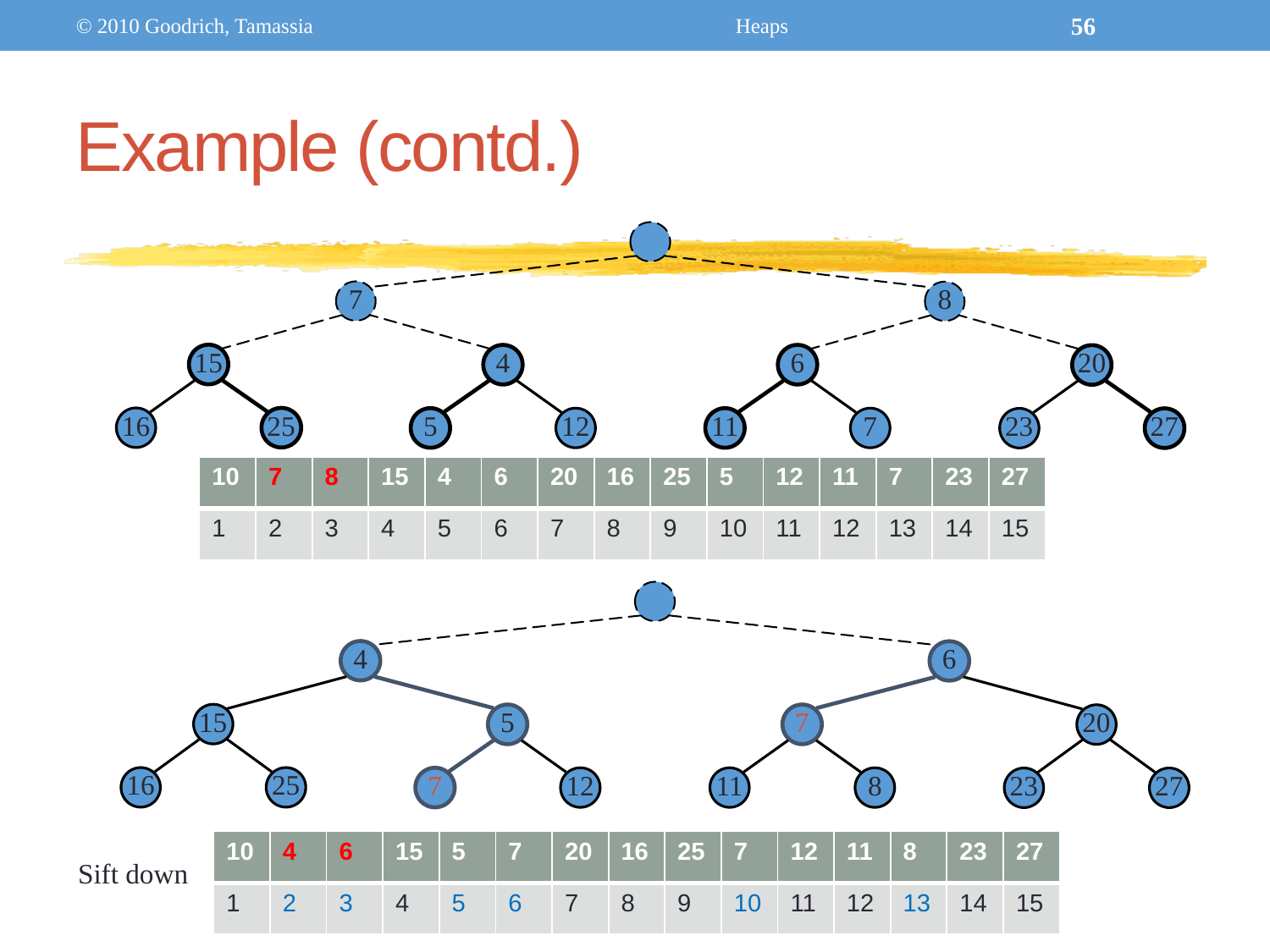

© 2010 Goodrich, Tamassia
Heaps
56
Example (contd.)

7
8

15
4
6
20

16
25
5
12
11
7
23
27
| 10 | 7 | 8 | 15 | 4 | 6 | 20 | 16 | 25 | 5 | 12 | 11 | 7 | 23 | 27 |
| --- | --- | --- | --- | --- | --- | --- | --- | --- | --- | --- | --- | --- | --- | --- |
| 1 | 2 | 3 | 4 | 5 | 6 | 7 | 8 | 9 | 10 | 11 | 12 | 13 | 14 | 15 |

4
6

15
5
7
20

16
25
7
12
11
8
23
27
| 10 | 4 | 6 | 15 | 5 | 7 | 20 | 16 | 25 | 7 | 12 | 11 | 8 | 23 | 27 |
| --- | --- | --- | --- | --- | --- | --- | --- | --- | --- | --- | --- | --- | --- | --- |
| 1 | 2 | 3 | 4 | 5 | 6 | 7 | 8 | 9 | 10 | 11 | 12 | 13 | 14 | 15 |
Sift down